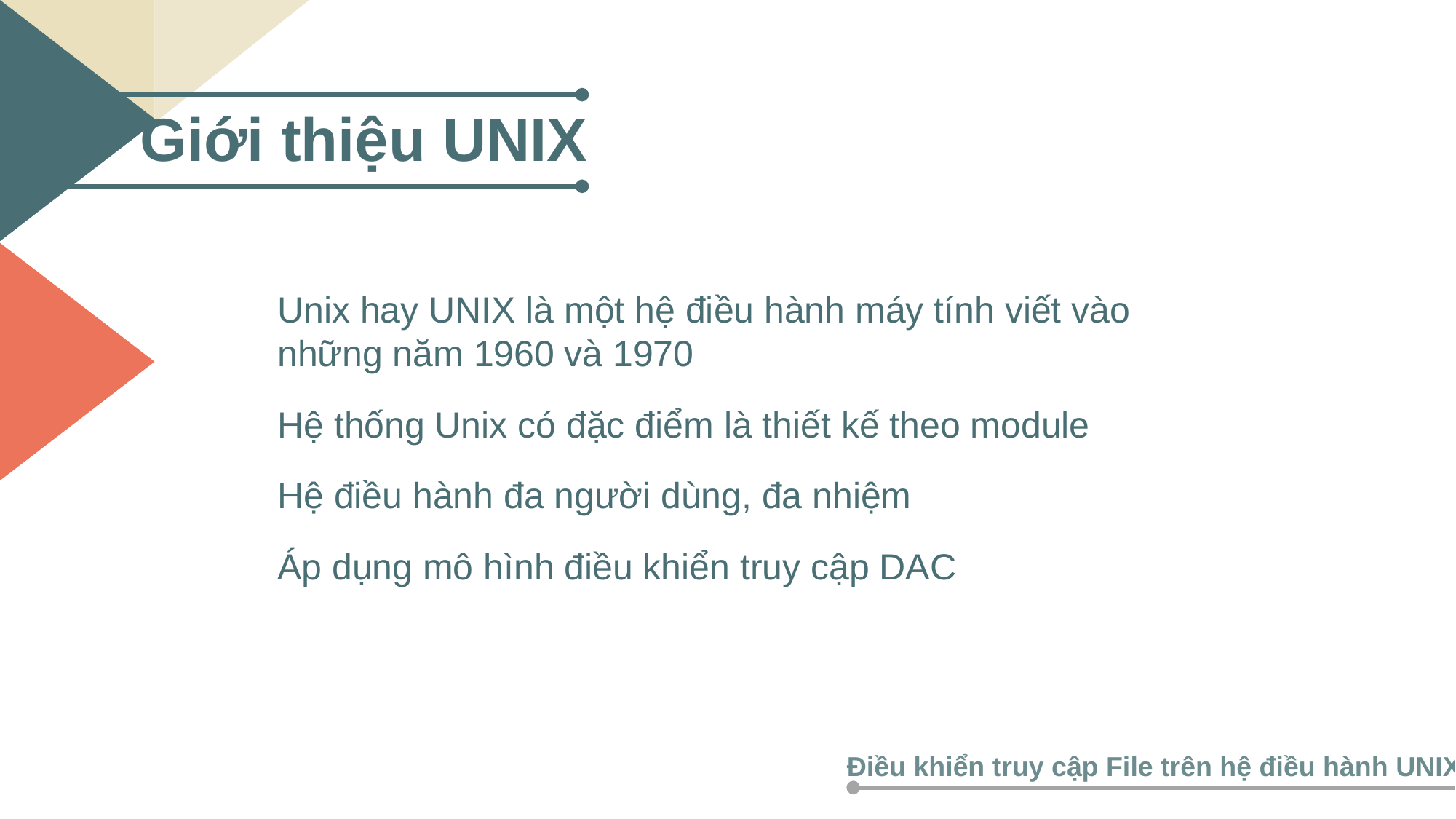

Giới thiệu UNIX

Unix hay UNIX là một hệ điều hành máy tính viết vào những năm 1960 và 1970
Hệ thống Unix có đặc điểm là thiết kế theo module
Hệ điều hành đa người dùng, đa nhiệm
Áp dụng mô hình điều khiển truy cập DAC
Điều khiển truy cập File trên hệ điều hành UNIX